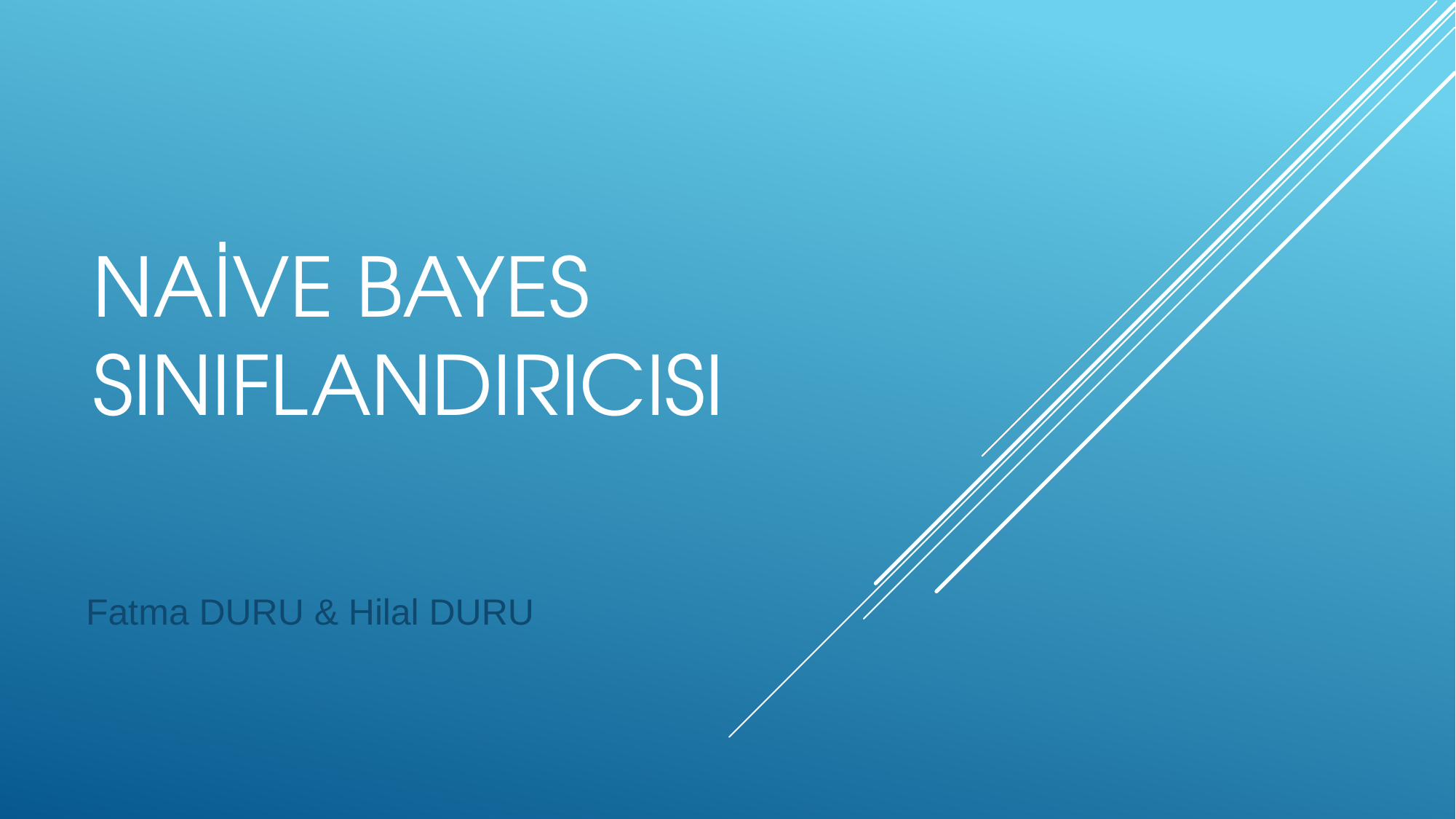

# NAİVE BAYES SINIFLANDIRICISI
Fatma DURU & Hilal DURU